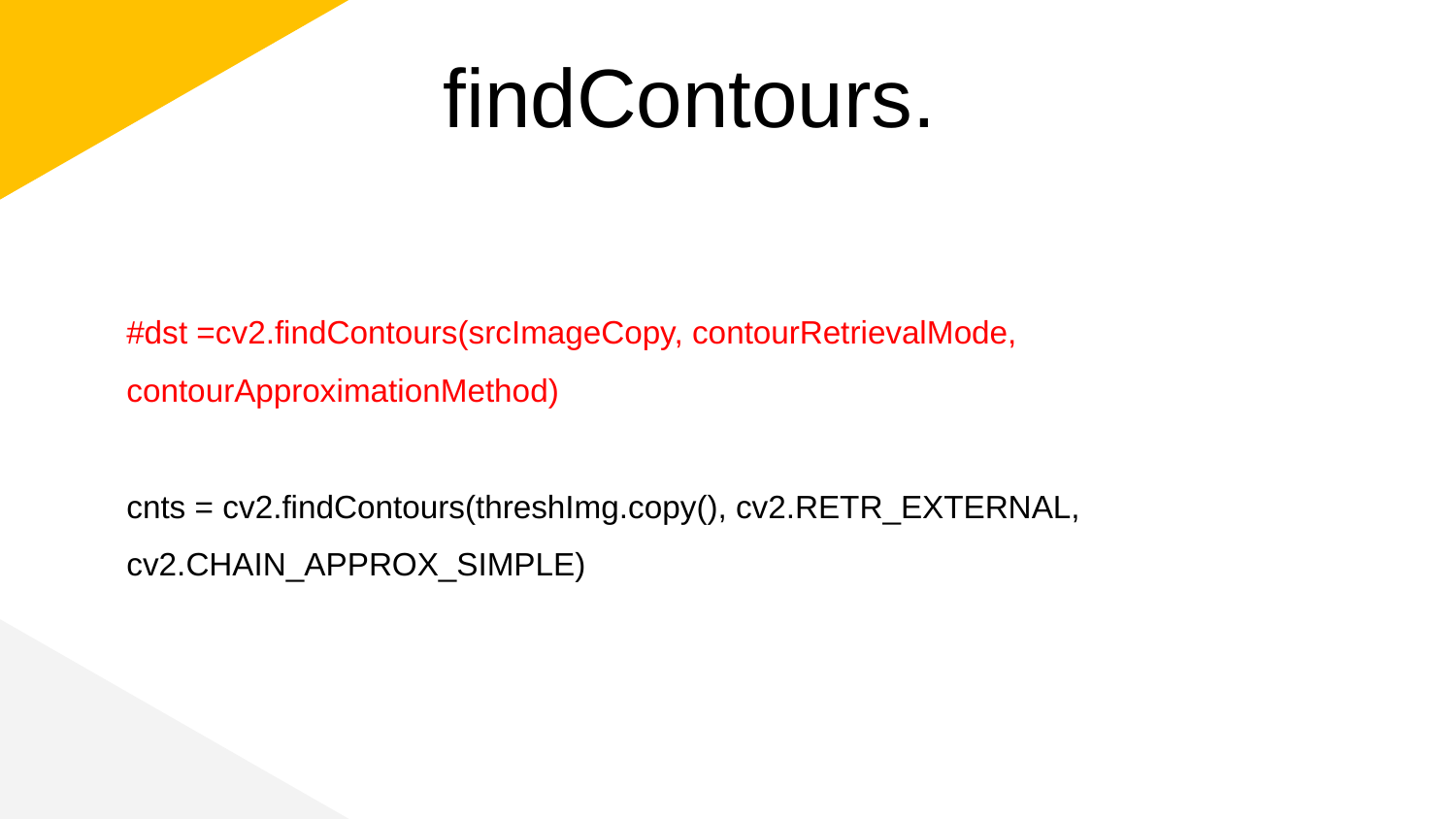

# findContours.
#dst =cv2.findContours(srcImageCopy, contourRetrievalMode,  contourApproximationMethod)

cnts = cv2.findContours(threshImg.copy(), cv2.RETR_EXTERNAL,  cv2.CHAIN_APPROX_SIMPLE)